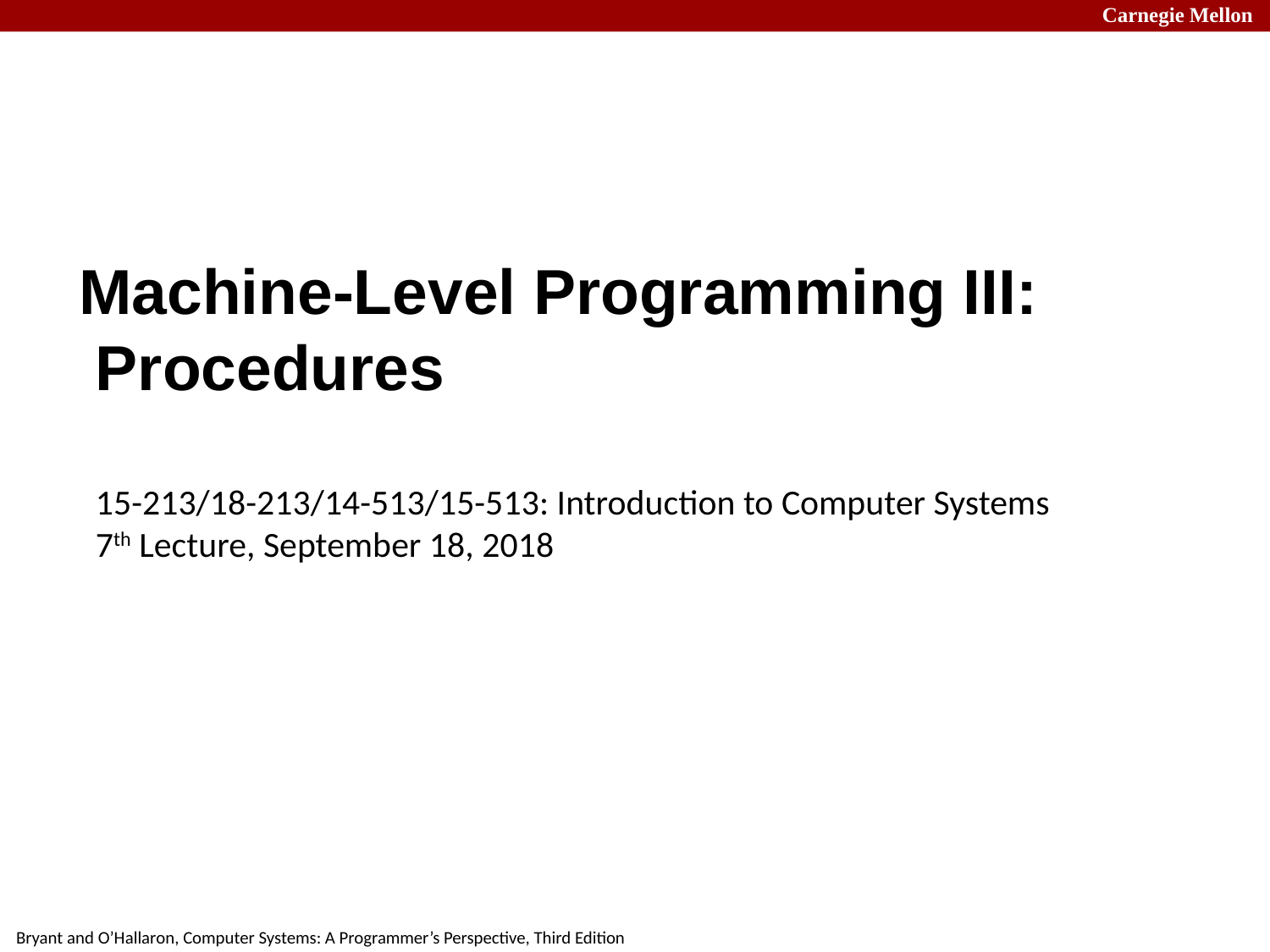

# Machine-Level Programming III: Procedures 15-213/18-213/14-513/15-513: Introduction to Computer Systems 7th Lecture, September 18, 2018